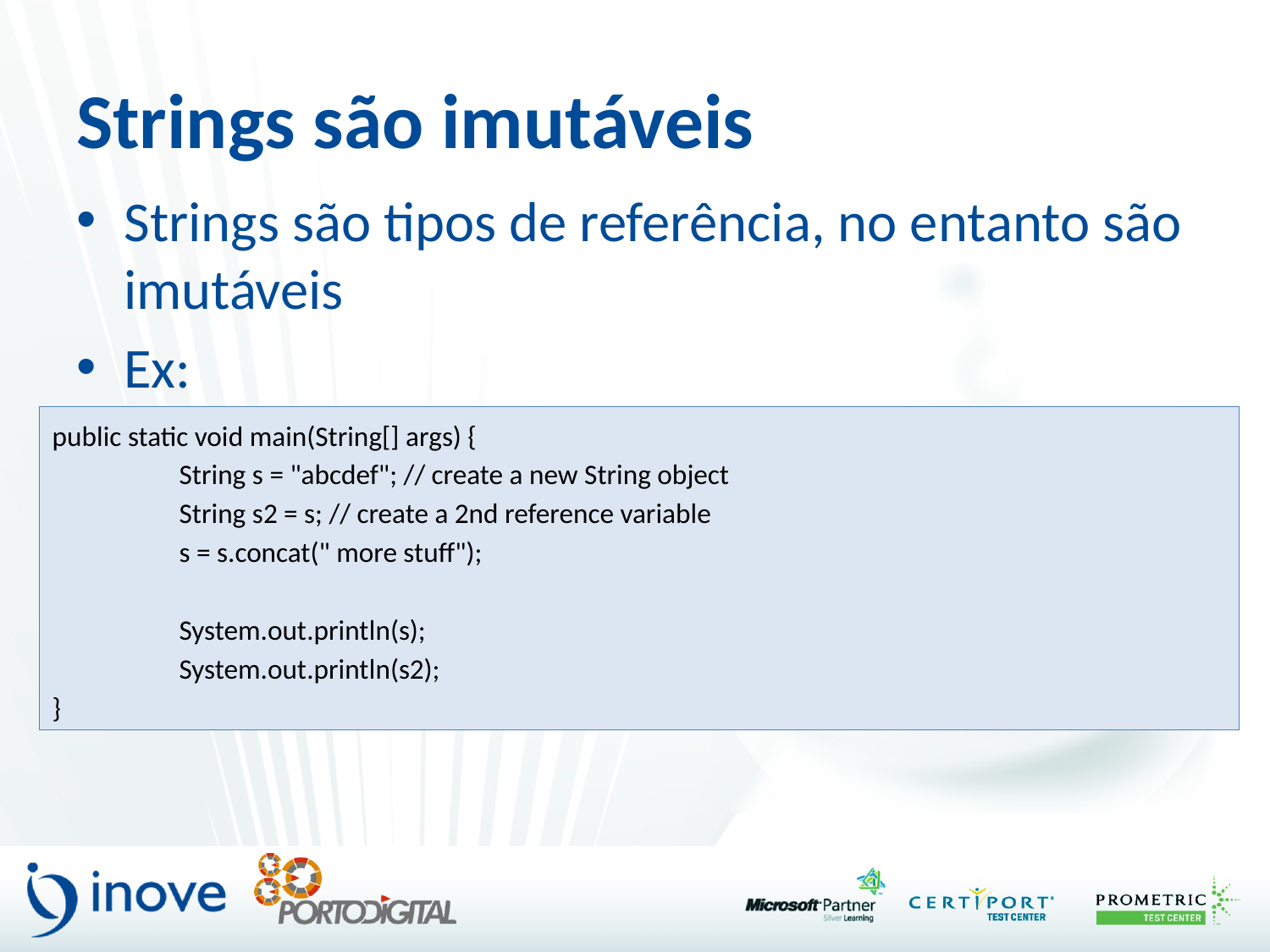

# Strings são imutáveis
Strings são tipos de referência, no entanto são imutáveis
Ex:

public static void main(String[] args) {
	String s = "abcdef"; // create a new String object
	String s2 = s; // create a 2nd reference variable
	s = s.concat(" more stuff");

	System.out.println(s);
	System.out.println(s2);
}